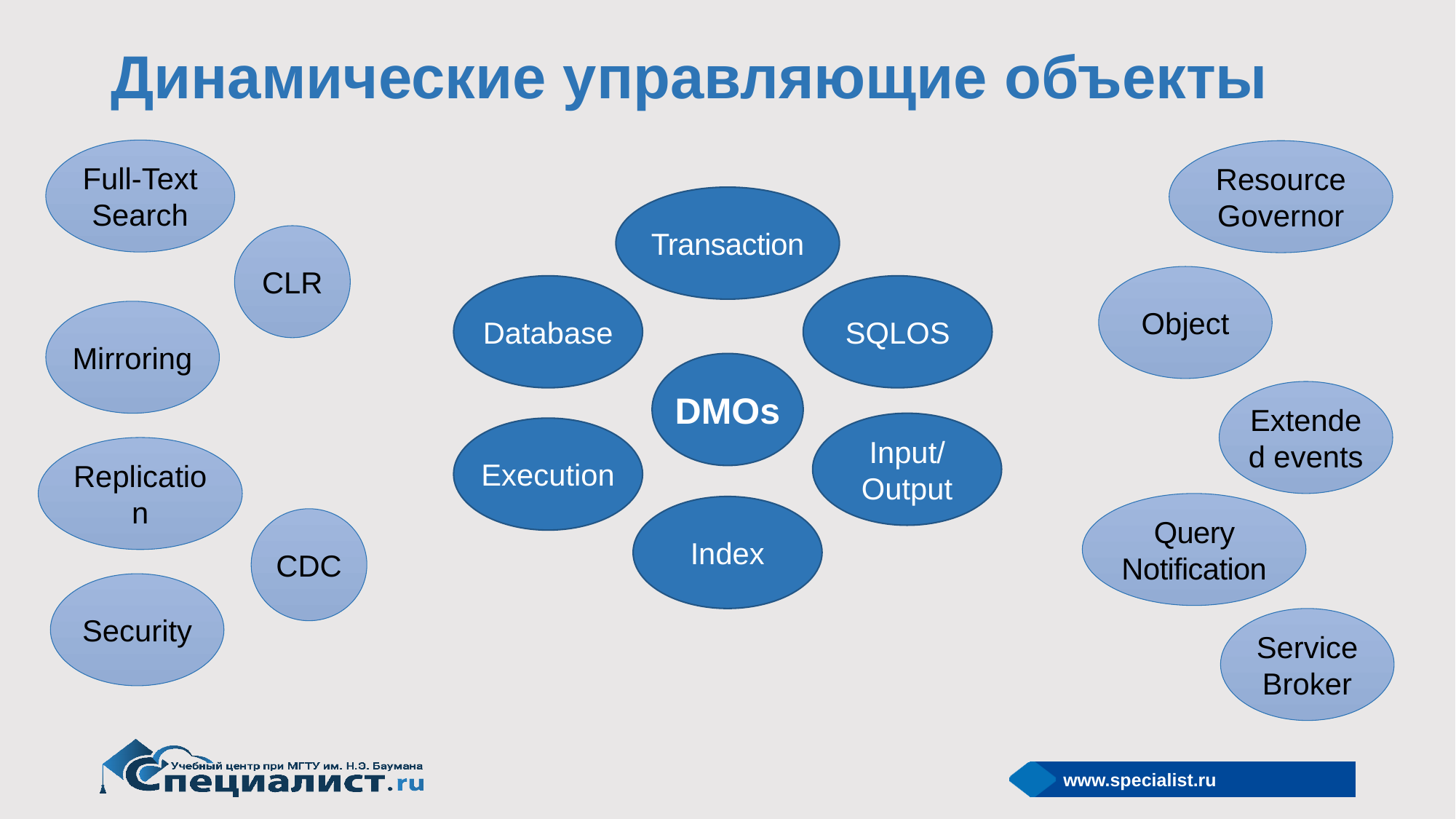

# Динамические управляющие объекты
Full-Text Search
Resource Governor
Transaction
CLR
Object
Database
SQLOS
Mirroring
DMOs
Extended events
Input/ Output
Execution
Replication
Query Notification
Index
CDC
Security
Service Broker